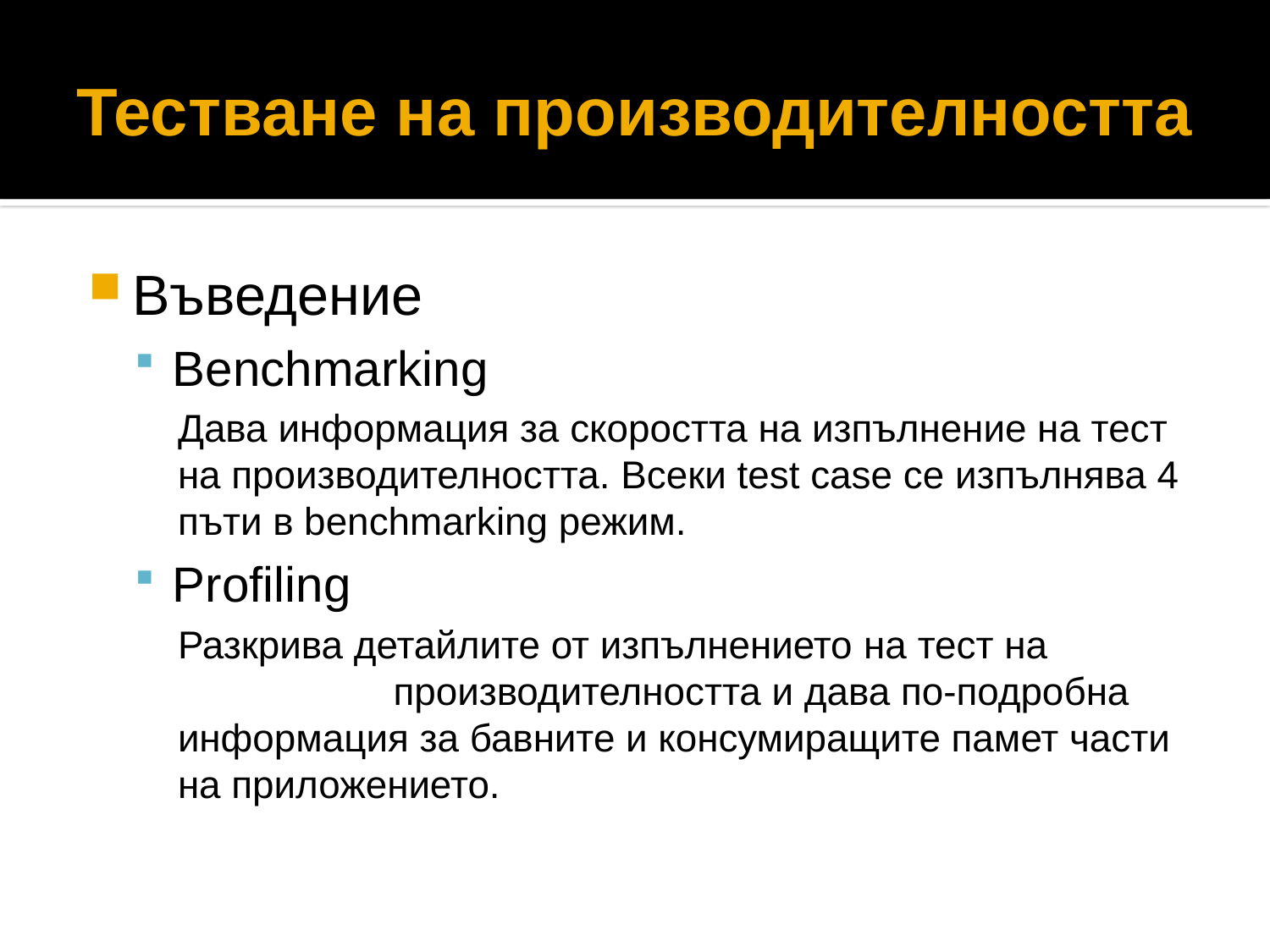

# Тестване на производителността
Въведение
Benchmarking
Дава информация за скоростта на изпълнение на тест на производителността. Всеки test case се изпълнява 4 пъти в benchmarking режим.
Profiling
Разкрива детайлите от изпълнението на тест на                                  производителността и дава по-подробна информация за бавните и консумиращите памет части на приложението.